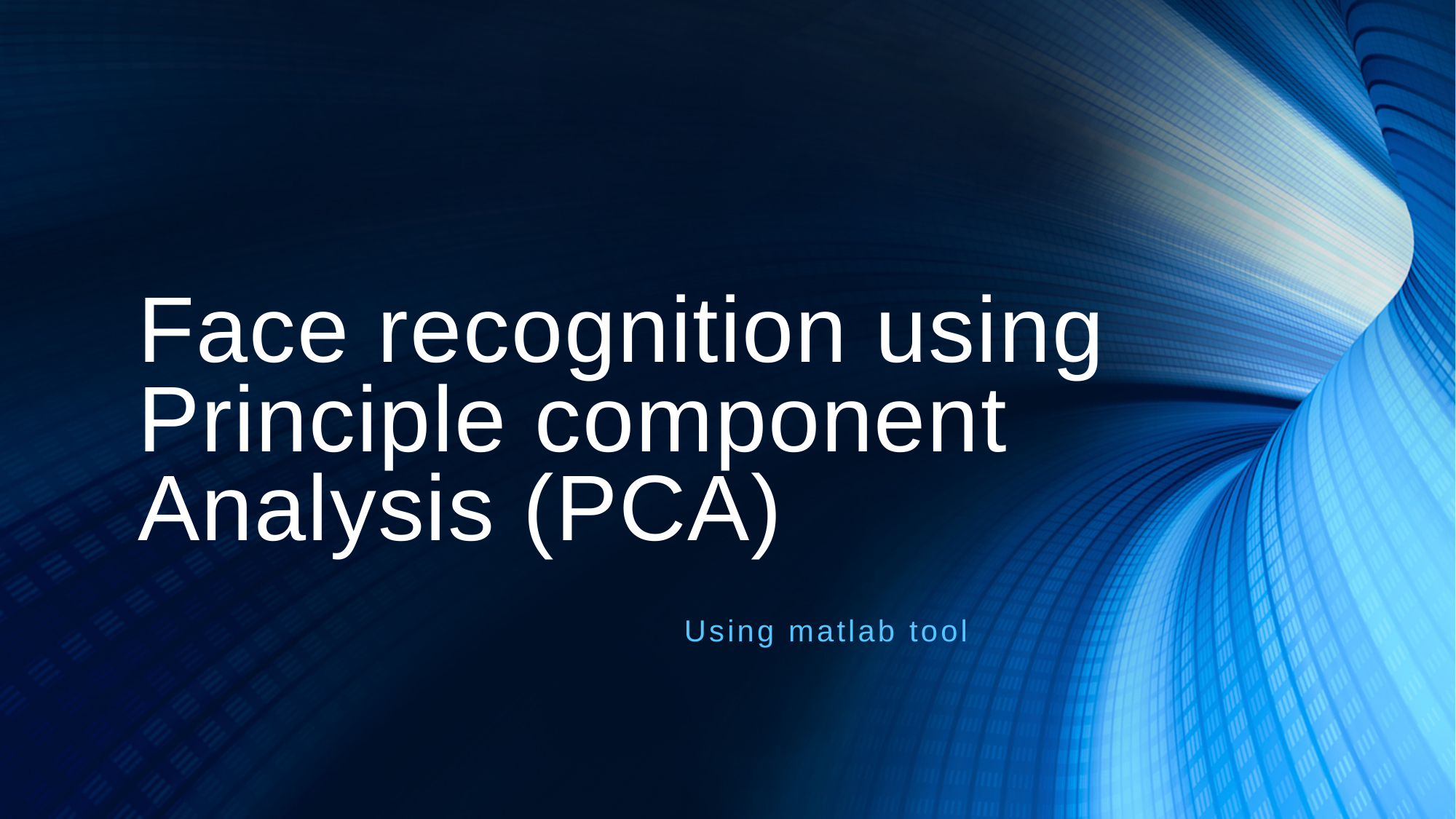

# Face recognition using Principle component Analysis (PCA)

					Using matlab tool